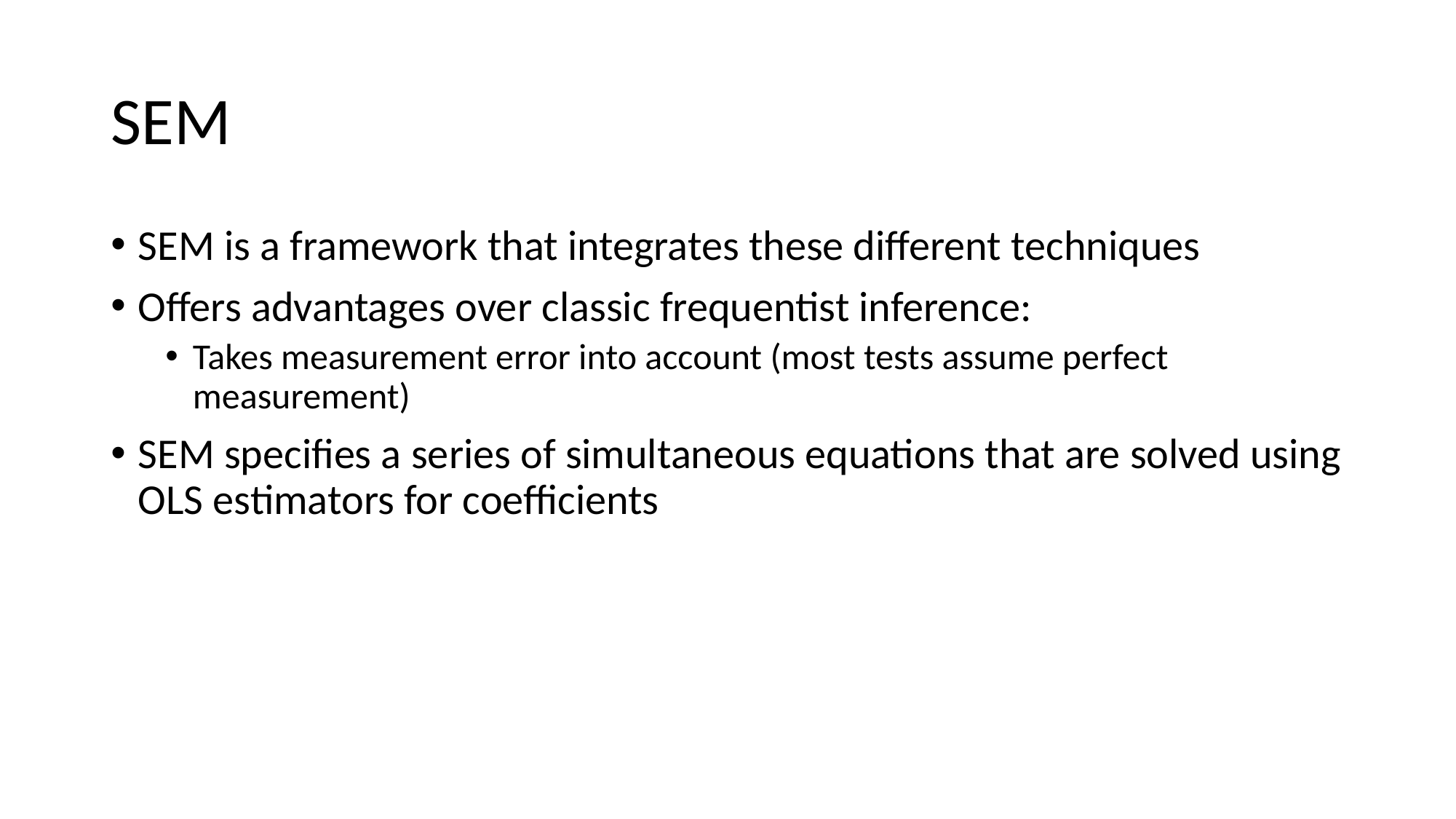

# SEM
SEM is a framework that integrates these different techniques
Offers advantages over classic frequentist inference:
Takes measurement error into account (most tests assume perfect measurement)
SEM specifies a series of simultaneous equations that are solved using OLS estimators for coefficients